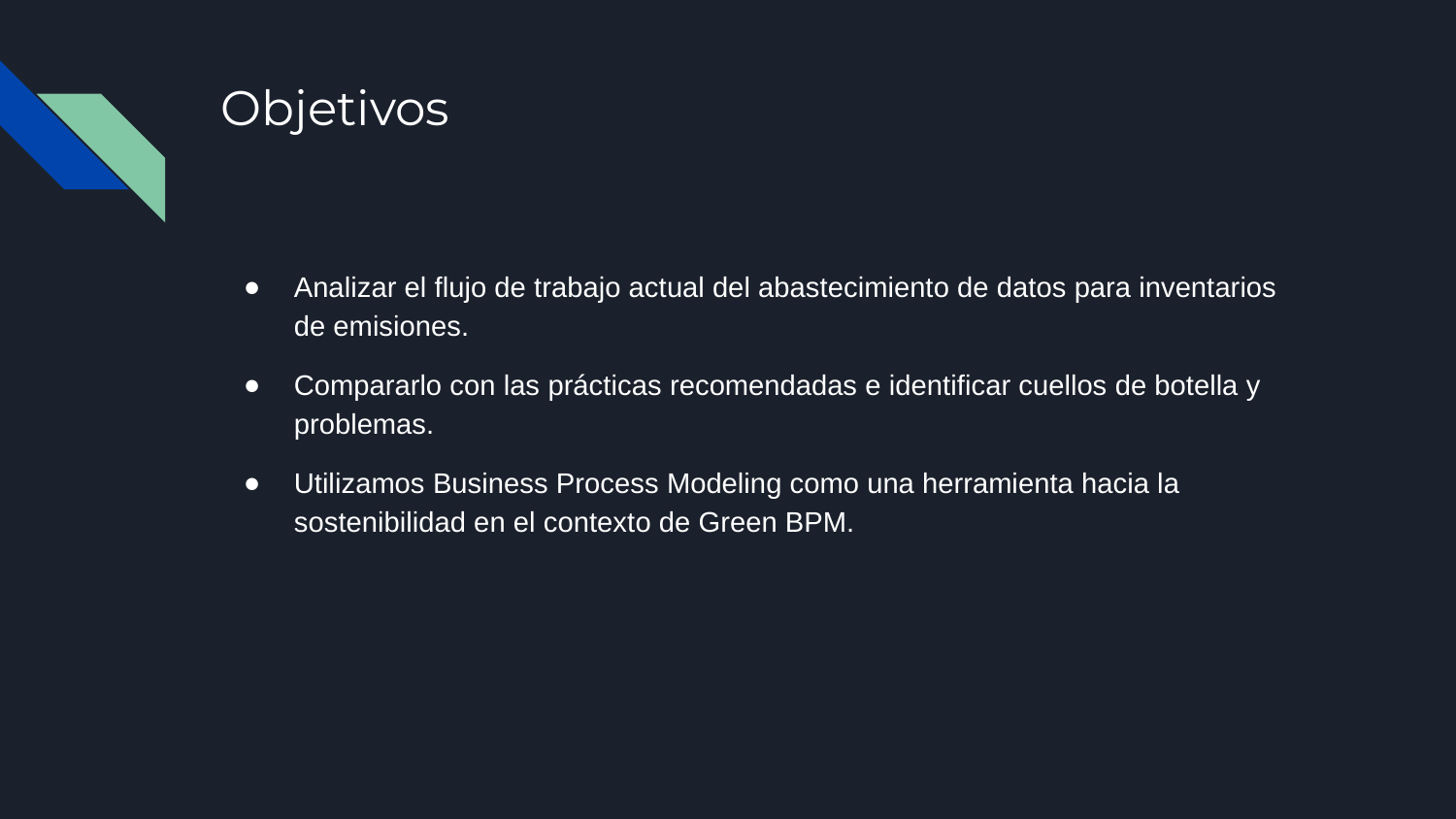

# Objetivos
Analizar el flujo de trabajo actual del abastecimiento de datos para inventarios de emisiones.
Compararlo con las prácticas recomendadas e identificar cuellos de botella y problemas.
Utilizamos Business Process Modeling como una herramienta hacia la sostenibilidad en el contexto de Green BPM.